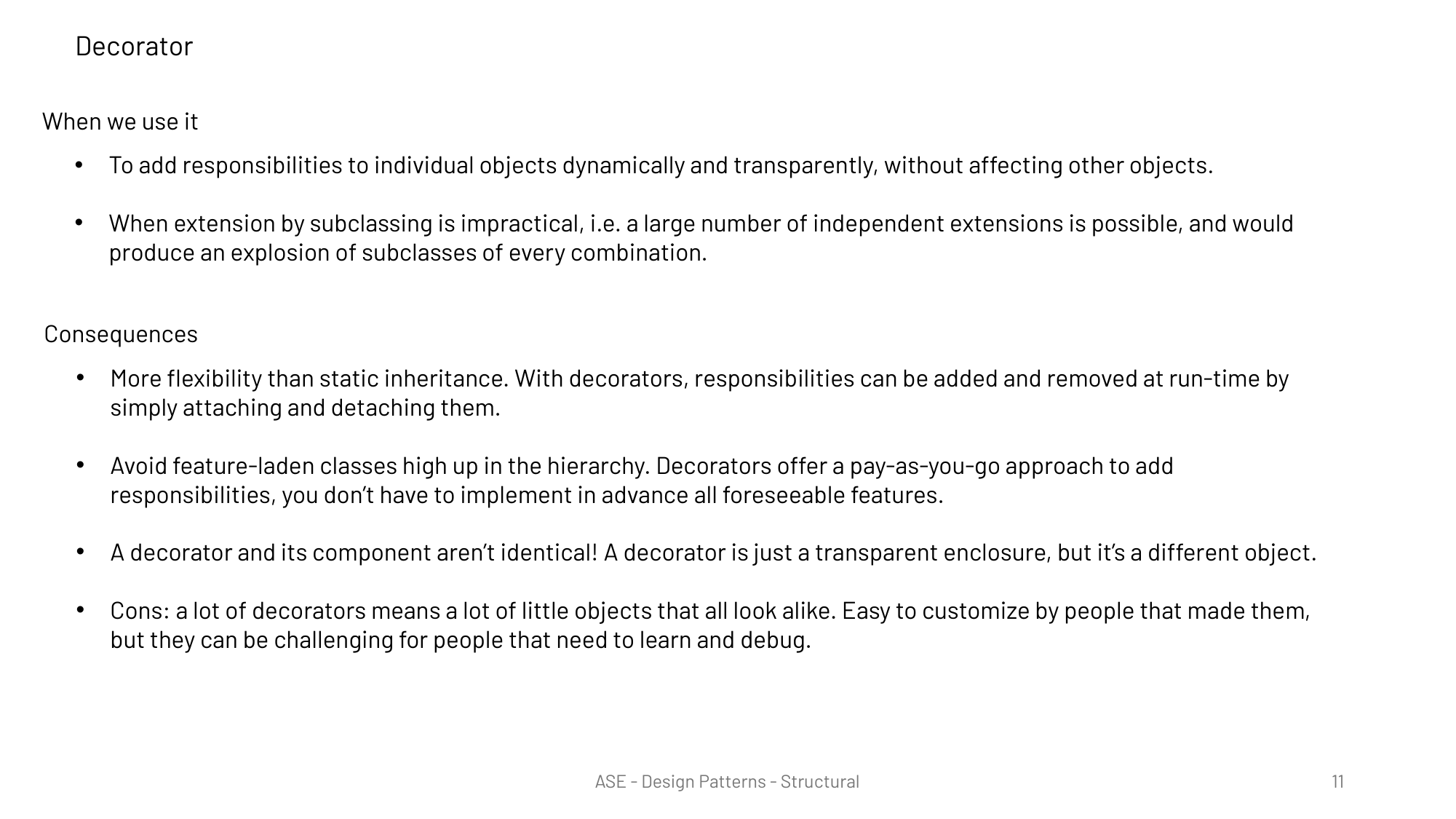

Decorator
When we use it
To add responsibilities to individual objects dynamically and transparently, without affecting other objects.

When extension by subclassing is impractical, i.e. a large number of independent extensions is possible, and would produce an explosion of subclasses of every combination.
Consequences
More flexibility than static inheritance. With decorators, responsibilities can be added and removed at run-time by simply attaching and detaching them.

Avoid feature-laden classes high up in the hierarchy. Decorators offer a pay-as-you-go approach to add responsibilities, you don’t have to implement in advance all foreseeable features.

A decorator and its component aren’t identical! A decorator is just a transparent enclosure, but it’s a different object.

Cons: a lot of decorators means a lot of little objects that all look alike. Easy to customize by people that made them, but they can be challenging for people that need to learn and debug.

ASE - Design Patterns - Structural
11